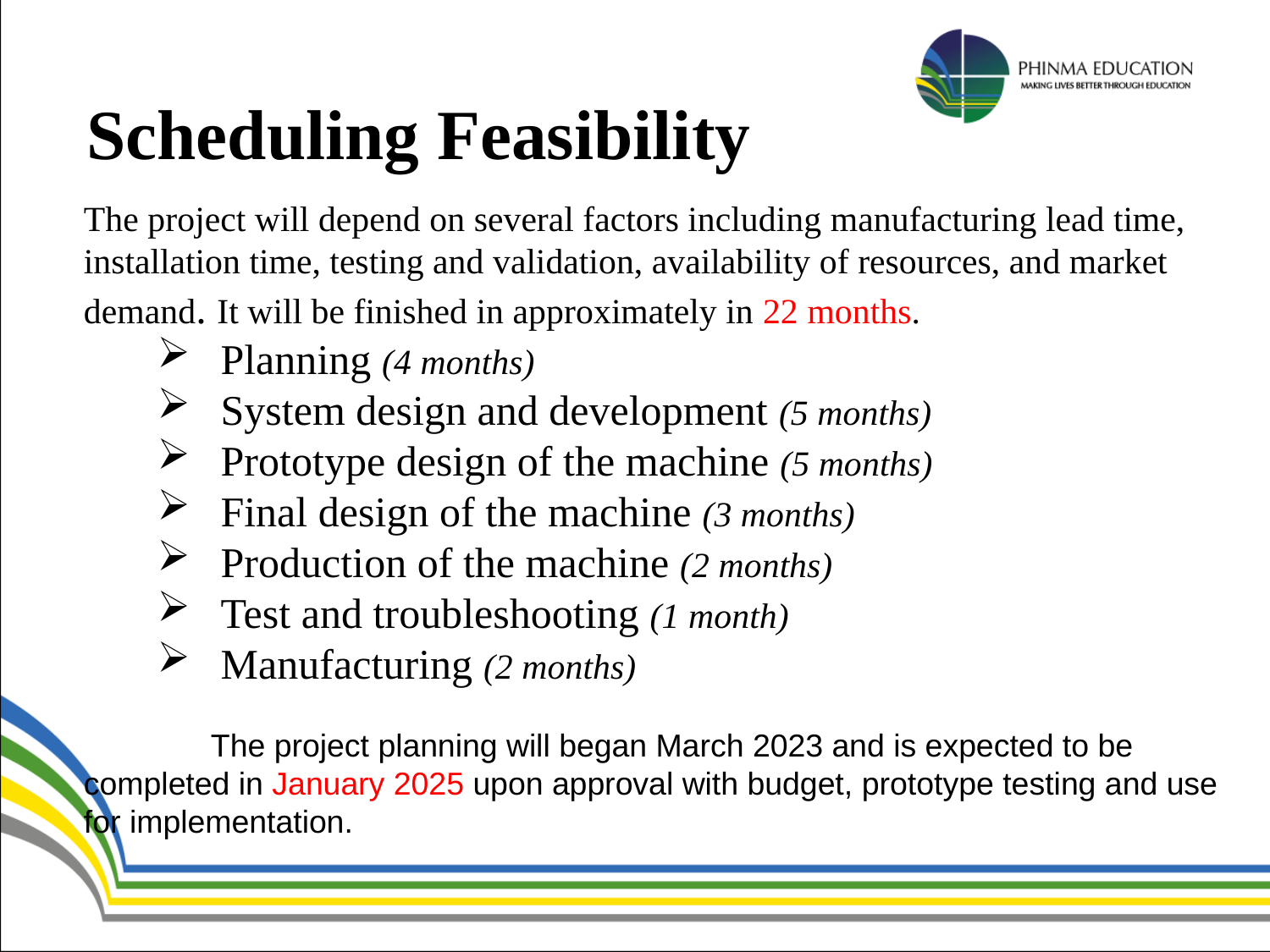

Scheduling Feasibility
The project will depend on several factors including manufacturing lead time, installation time, testing and validation, availability of resources, and market demand. It will be finished in approximately in 22 months.
Planning (4 months)
System design and development (5 months)
Prototype design of the machine (5 months)
Final design of the machine (3 months)
Production of the machine (2 months)
Test and troubleshooting (1 month)
Manufacturing (2 months)

	The project planning will began March 2023 and is expected to be completed in January 2025 upon approval with budget, prototype testing and use for implementation.